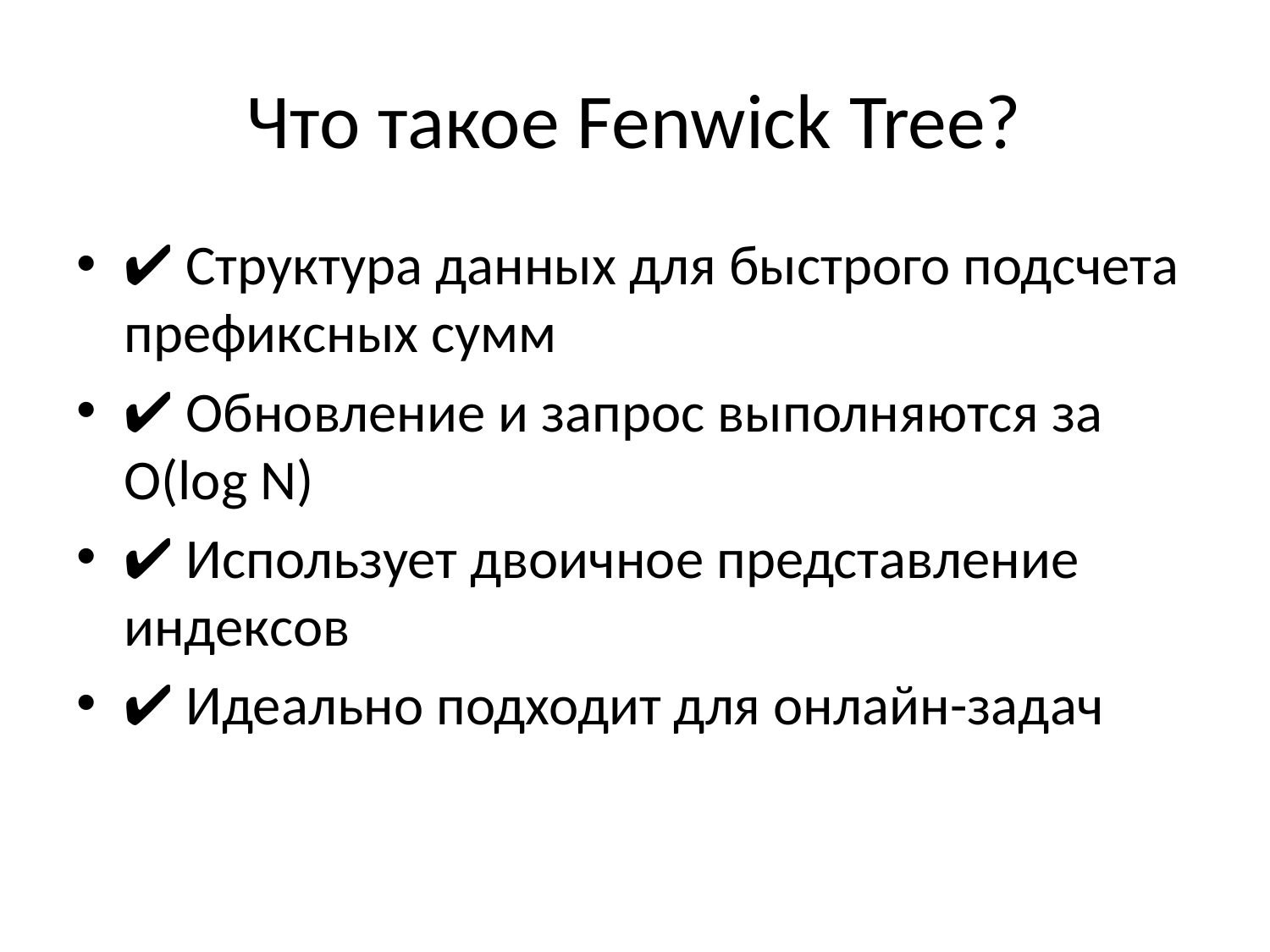

# Что такое Fenwick Tree?
✔ Структура данных для быстрого подсчета префиксных сумм
✔ Обновление и запрос выполняются за O(log N)
✔ Использует двоичное представление индексов
✔ Идеально подходит для онлайн-задач